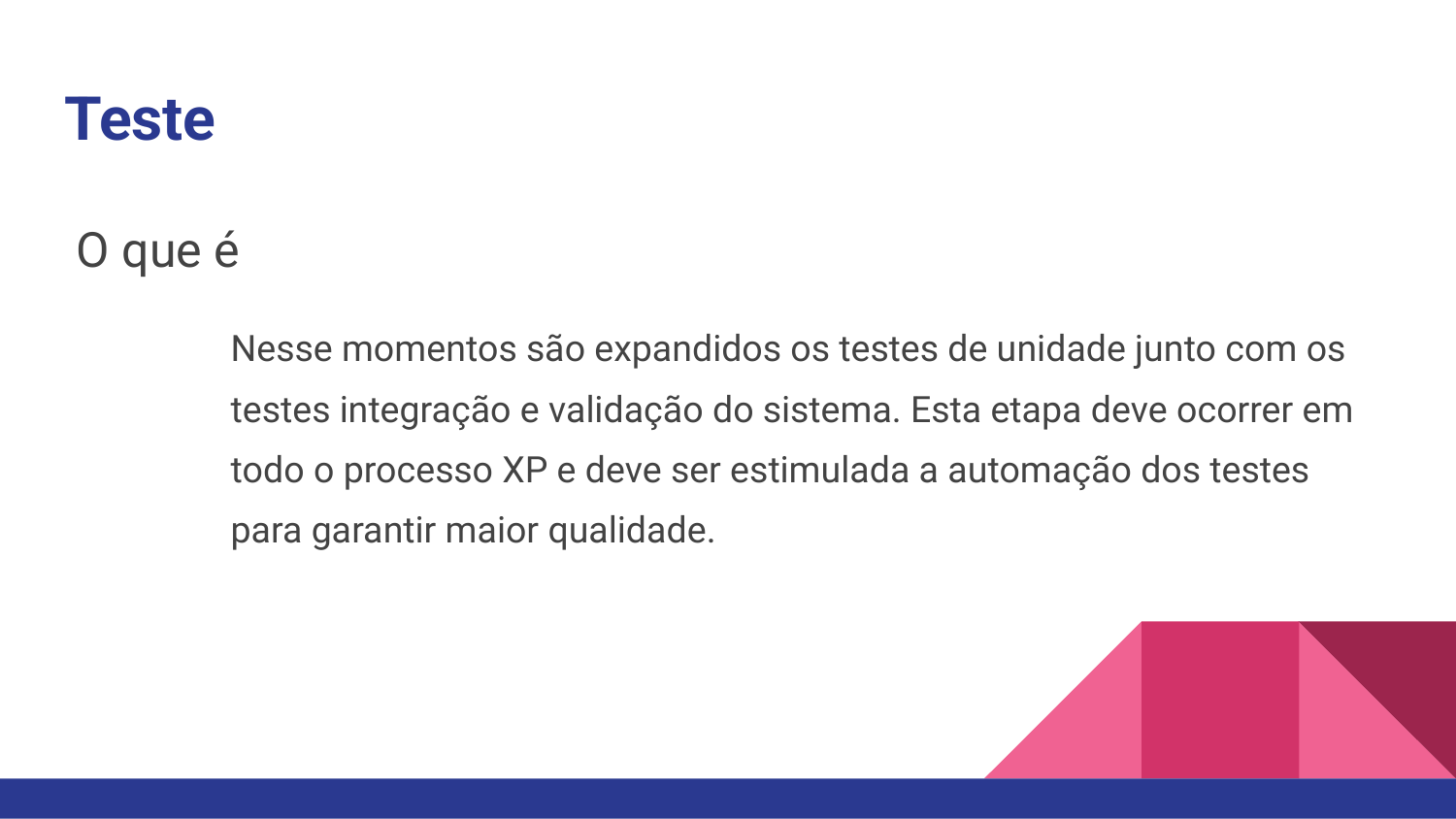

# Teste
O que é

Nesse momentos são expandidos os testes de unidade junto com os testes integração e validação do sistema. Esta etapa deve ocorrer em todo o processo XP e deve ser estimulada a automação dos testes para garantir maior qualidade.